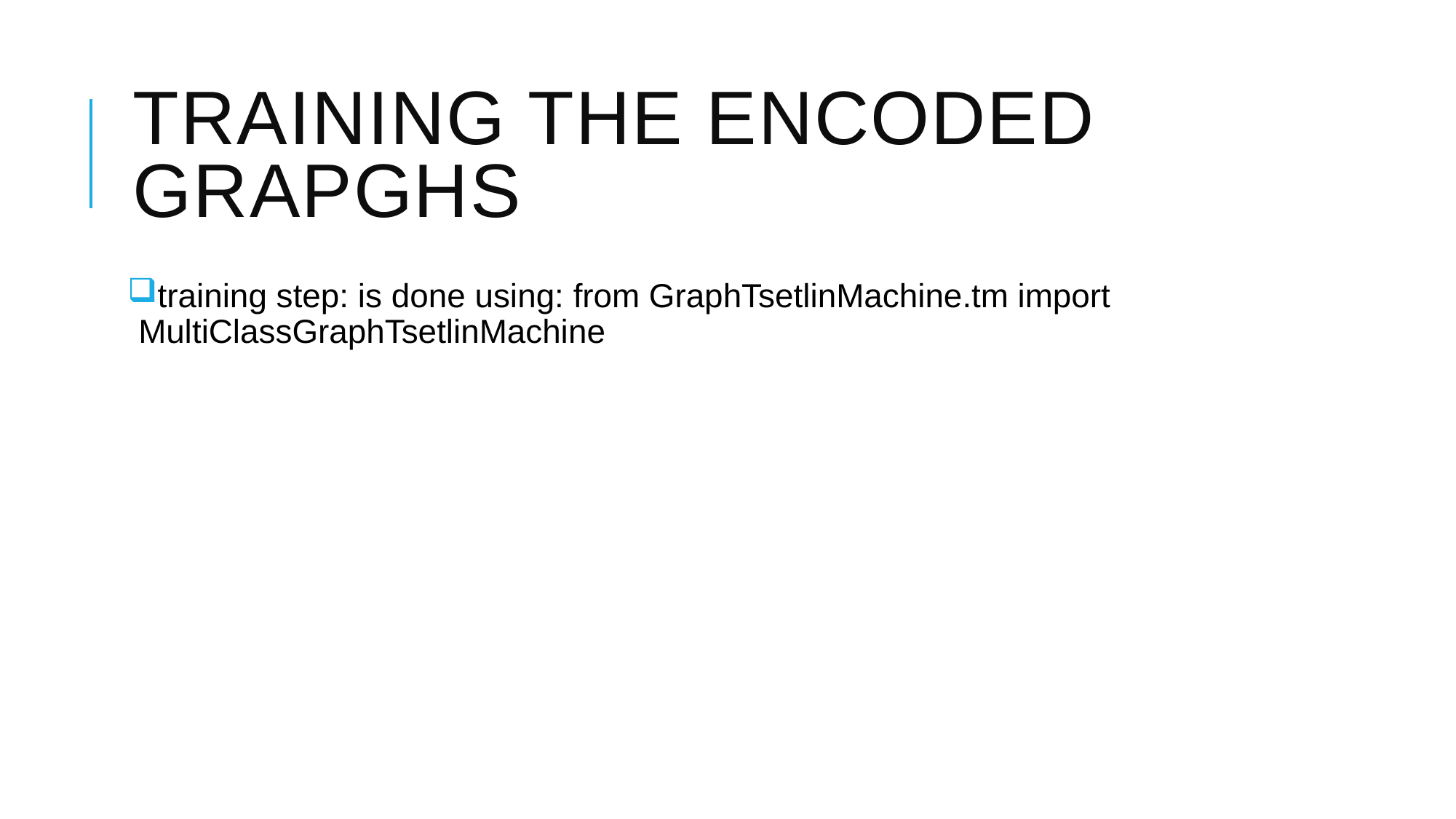

# Training the encoded grapghs
training step: is done using: from GraphTsetlinMachine.tm import MultiClassGraphTsetlinMachine